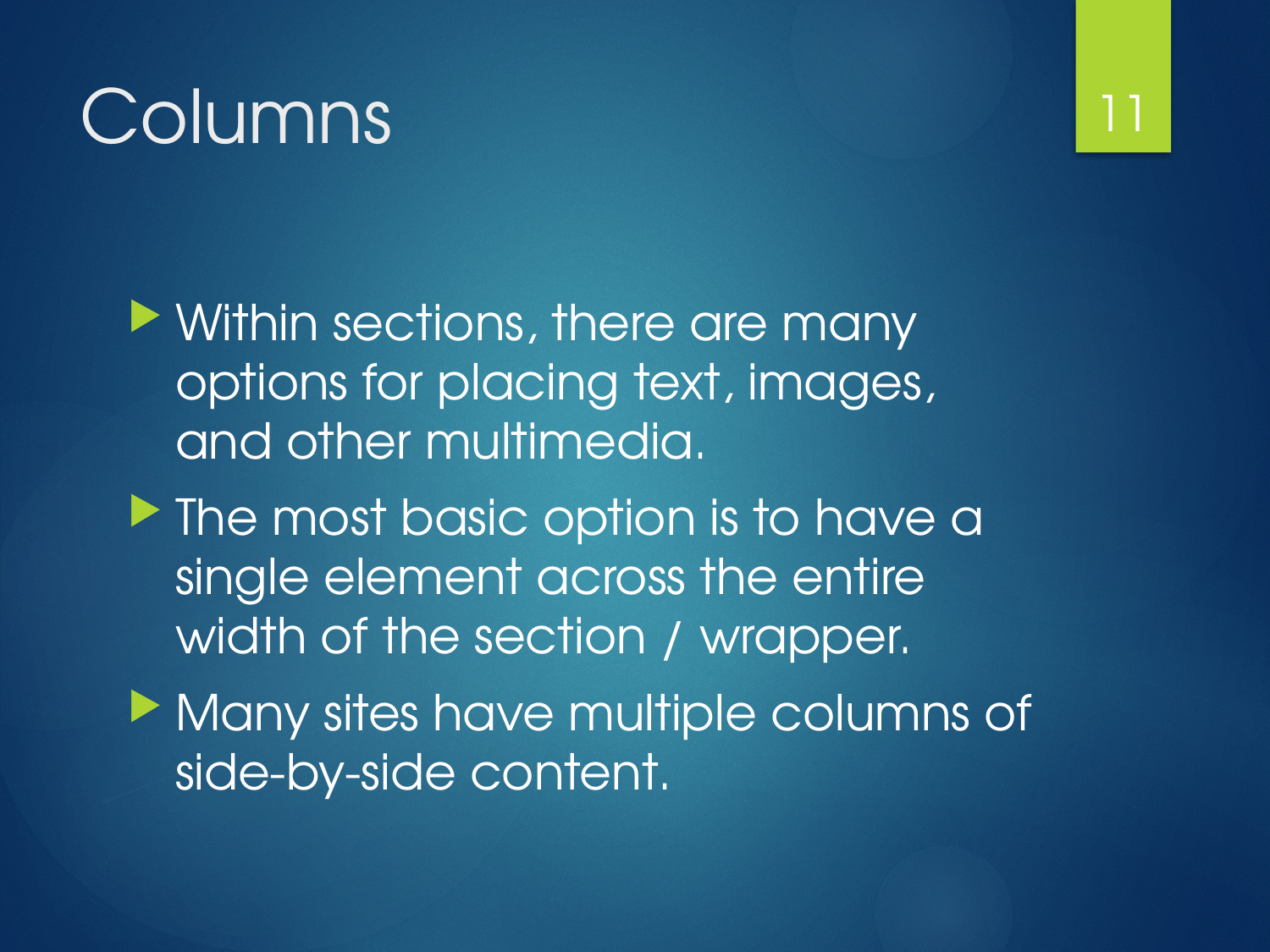

11
# Columns
Within sections, there are many options for placing text, images, and other multimedia.
The most basic option is to have a single element across the entire width of the section / wrapper.
Many sites have multiple columns of side-by-side content.